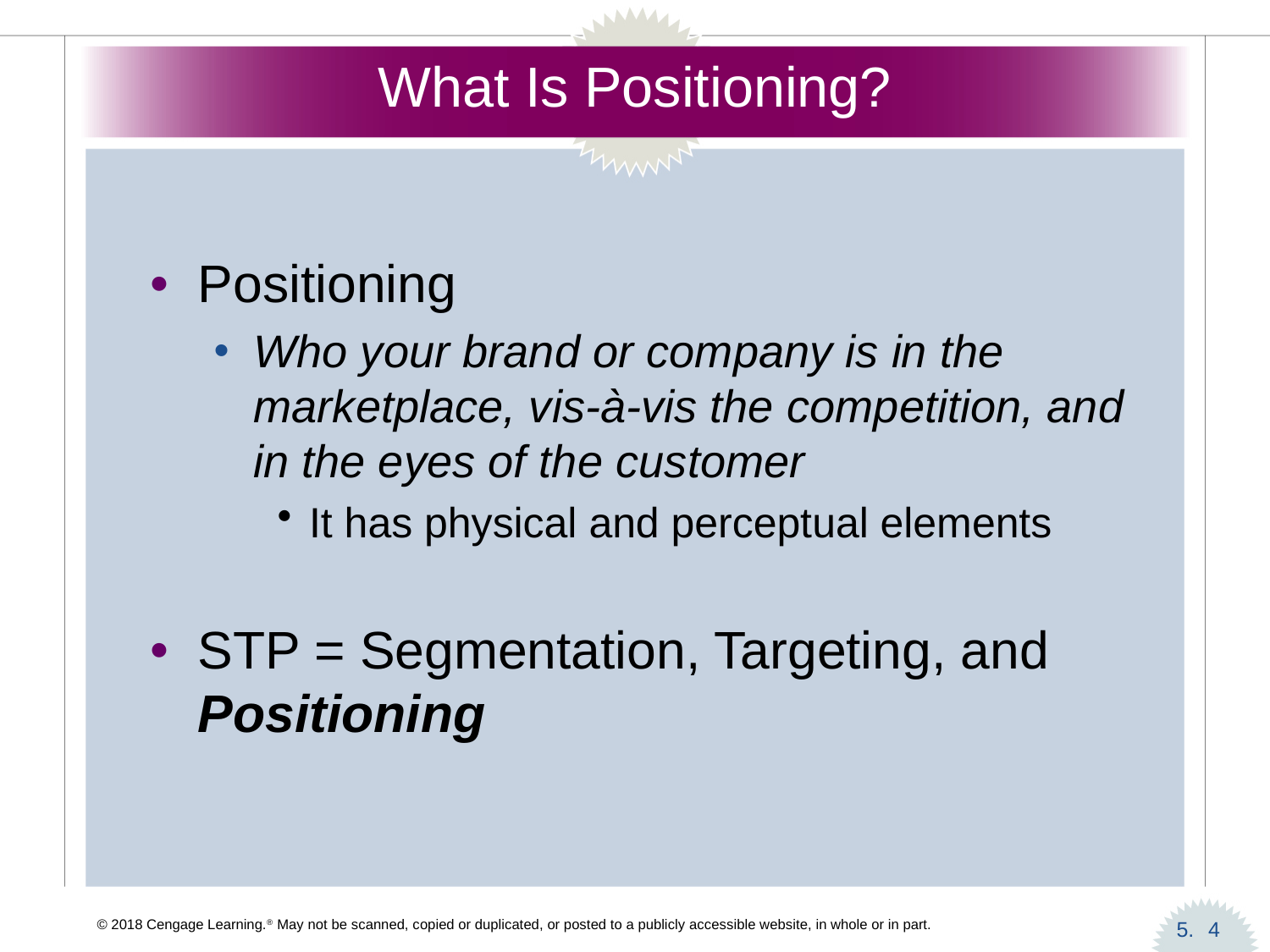

# What Is Positioning?
Positioning
Who your brand or company is in the marketplace, vis-à-vis the competition, and in the eyes of the customer
It has physical and perceptual elements

STP = Segmentation, Targeting, and Positioning